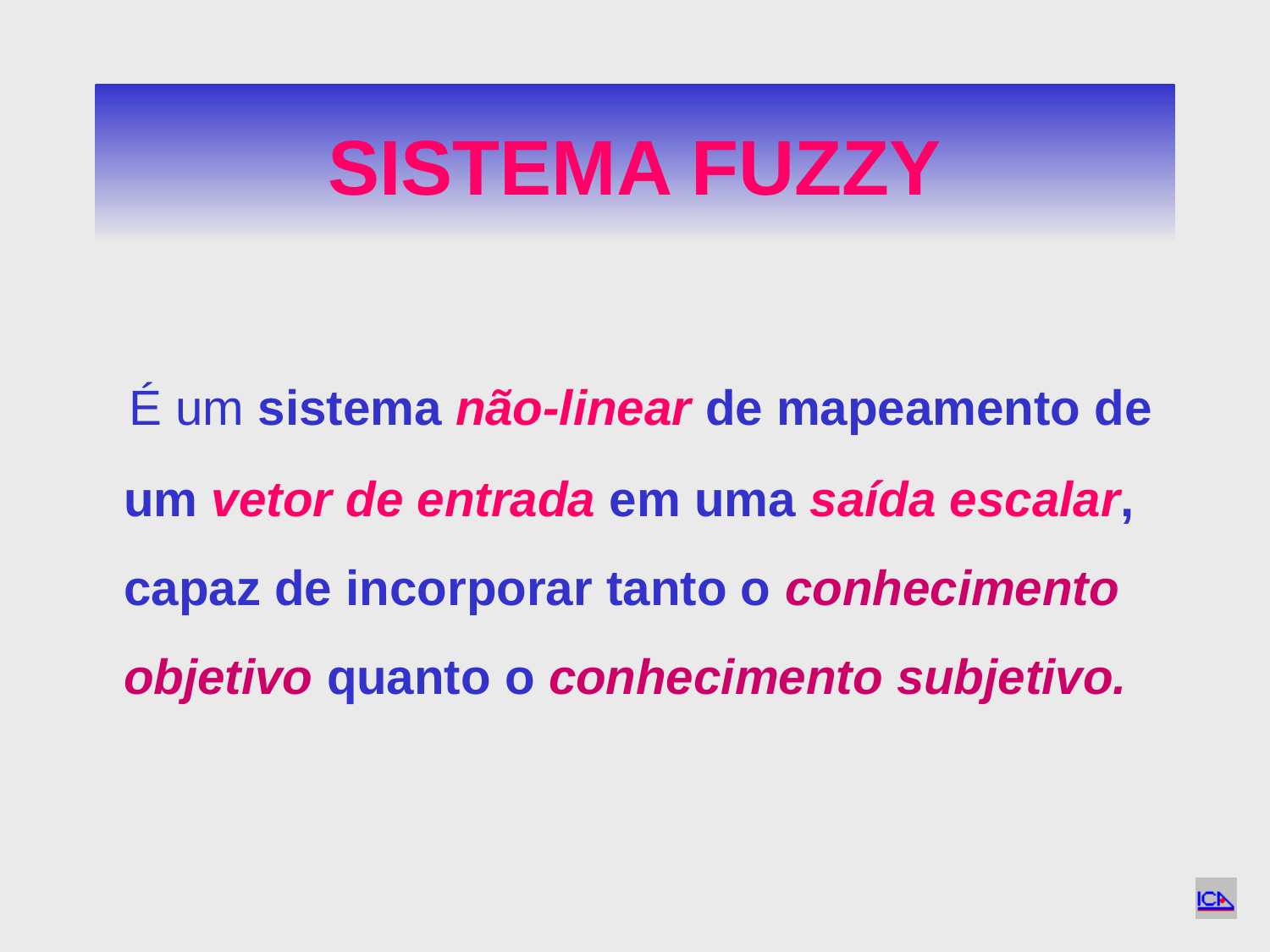

# SISTEMA FUZZY
   É um sistema não-linear de mapeamento de um vetor de entrada em uma saída escalar, capaz de incorporar tanto o conhecimento objetivo quanto o conhecimento subjetivo.